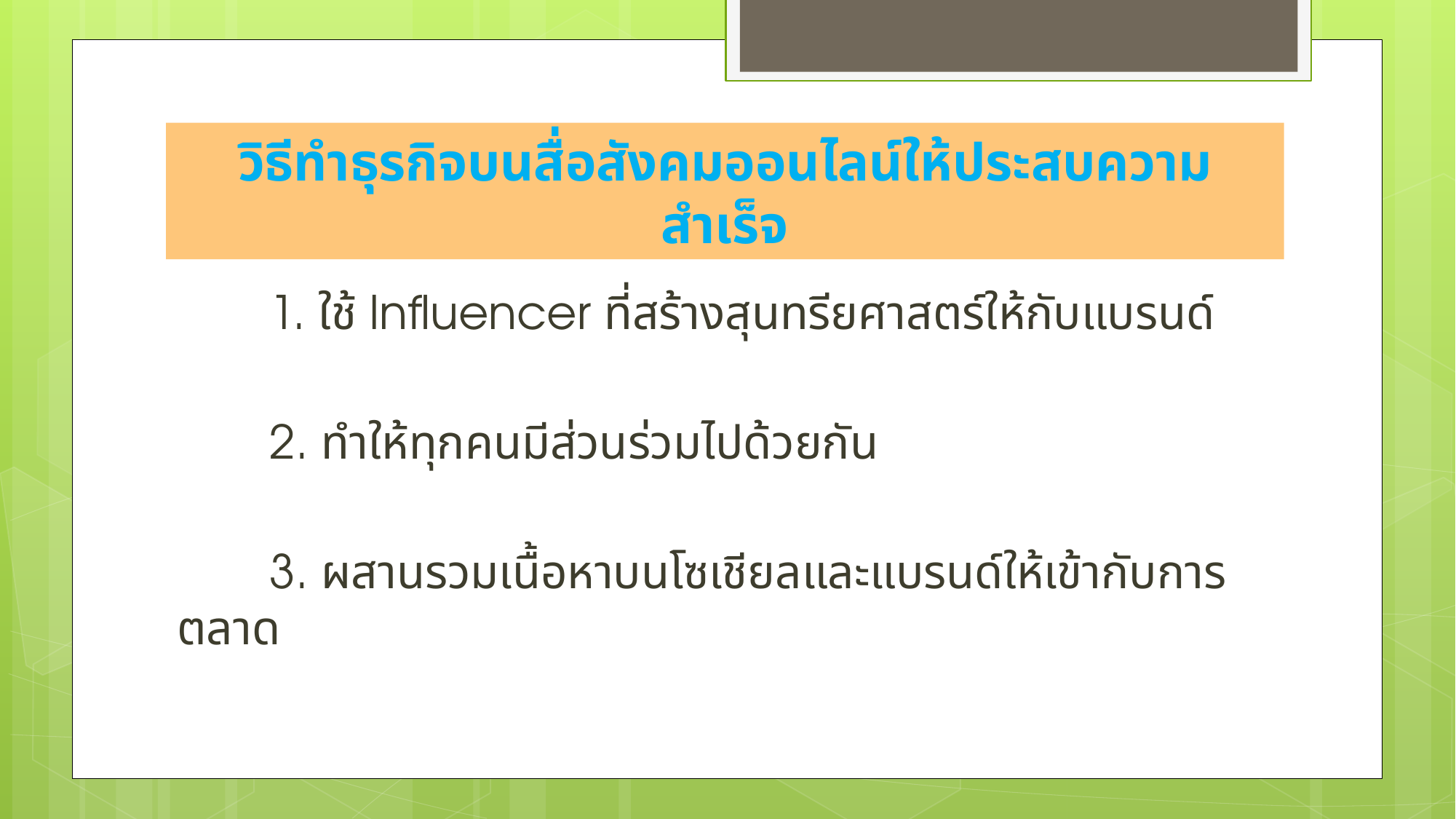

# วิธีทำธุรกิจบนสื่อสังคมออนไลน์ให้ประสบความสำเร็จ
	1. ใช้ Influencer ที่สร้างสุนทรียศาสตร์ให้กับแบรนด์

	2. ทำให้ทุกคนมีส่วนร่วมไปด้วยกัน

	3. ผสานรวมเนื้อหาบนโซเชียลและแบรนด์ให้เข้ากับการตลาด